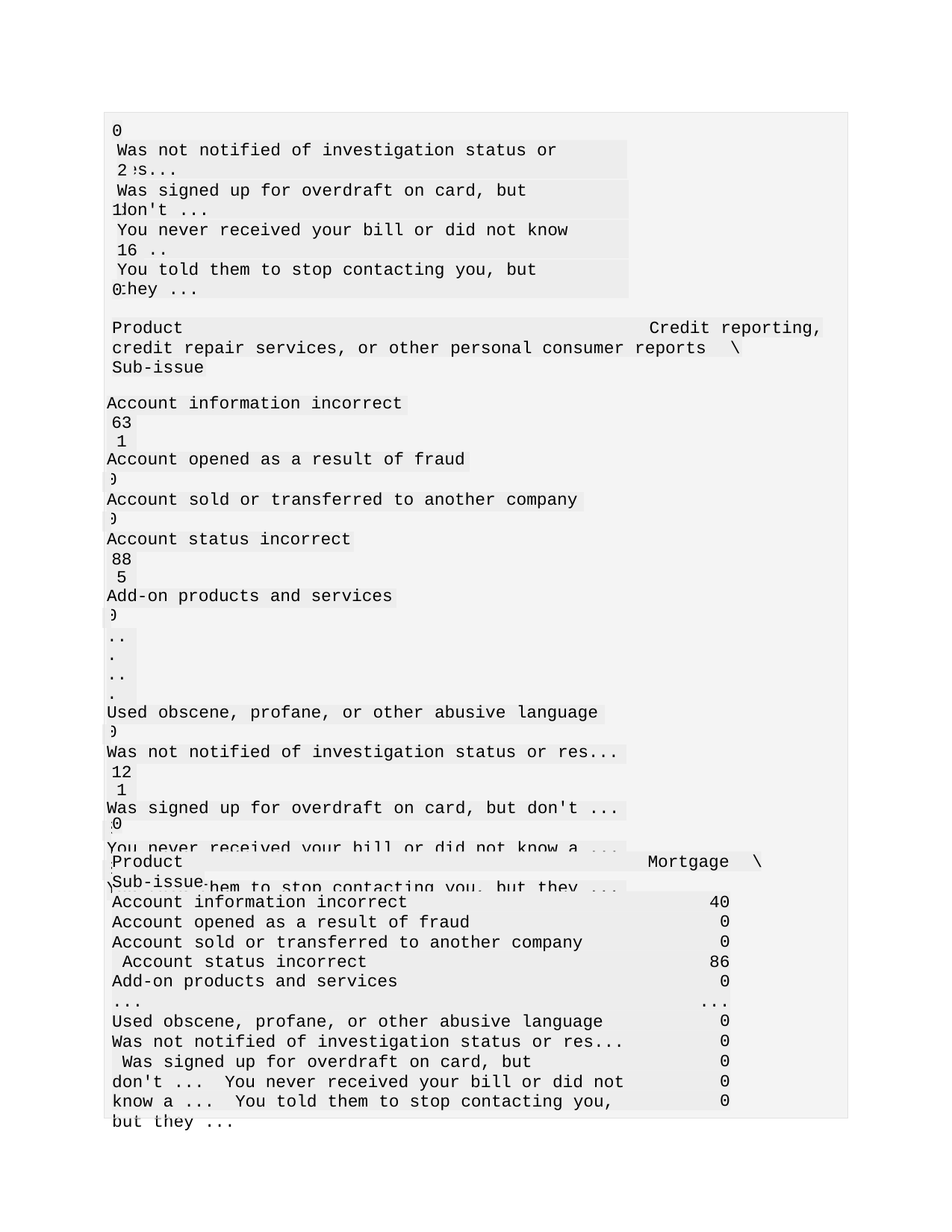

0
Was not notified of investigation status or res...
22
Was signed up for overdraft on card, but don't ...
1

You never received your bill or did not know a ...
169
You told them to stop contacting you, but they ...
0
Product	Credit reporting,

credit repair services, or other personal consumer reports	\
Sub-issue
| Account information incorrect |  |  |  |  |  |  |  |
| --- | --- | --- | --- | --- | --- | --- | --- |
| 631 |  |  |  |  |  |  |  |
| Account opened as a result of fraud |  |  |  |  |  |  |  |
| 0 |  |  |  |  |  |  |  |
| Account sold or transferred to another company |  |  |  |  |  |  |  |
| 0 |  |  |  |  |  |  |  |
| Account status incorrect |  |  |  |  |  |  |  |
| 885 |  |  |  |  |  |  |  |
| Add-on products and services |  |  |  |  |  |  |  |
| 0 |  |  |  |  |  |  |  |
| ... ... |  |  |  |  |  |  |  |
| Used obscene, profane, or other abusive language |  |  |  |  |  |  |  |
| 0 |  |  |  |  |  |  |  |
| Was not notified of investigation status or res... |  |  |  |  |  |  |  |
| 121 |  |  |  |  |  |  |  |
| Was signed up for overdraft on card, but don't ... |  |  |  |  |  |  |  |
| 0 |  |  |  |  |  |  |  |
| You never received your bill or did not know a ... |  |  |  |  |  |  |  |
| 0 |  |  |  |  |  |  |  |
| You told them to stop contacting you, but they ... |  |  |  |  |  |  |  |
0

Product
Mortgage	\

Sub-issue

Account information incorrect  Account opened as a result of fraud
Account sold or transferred to another company  Account status incorrect
Add-on products and services
...
Used obscene, profane, or other abusive language  Was not notified of investigation status or res...  Was signed up for overdraft on card, but don't ...  You never received your bill or did not know a ...  You told them to stop contacting you, but they ...
40

0
0

86

0

...

0
0
0

0

0